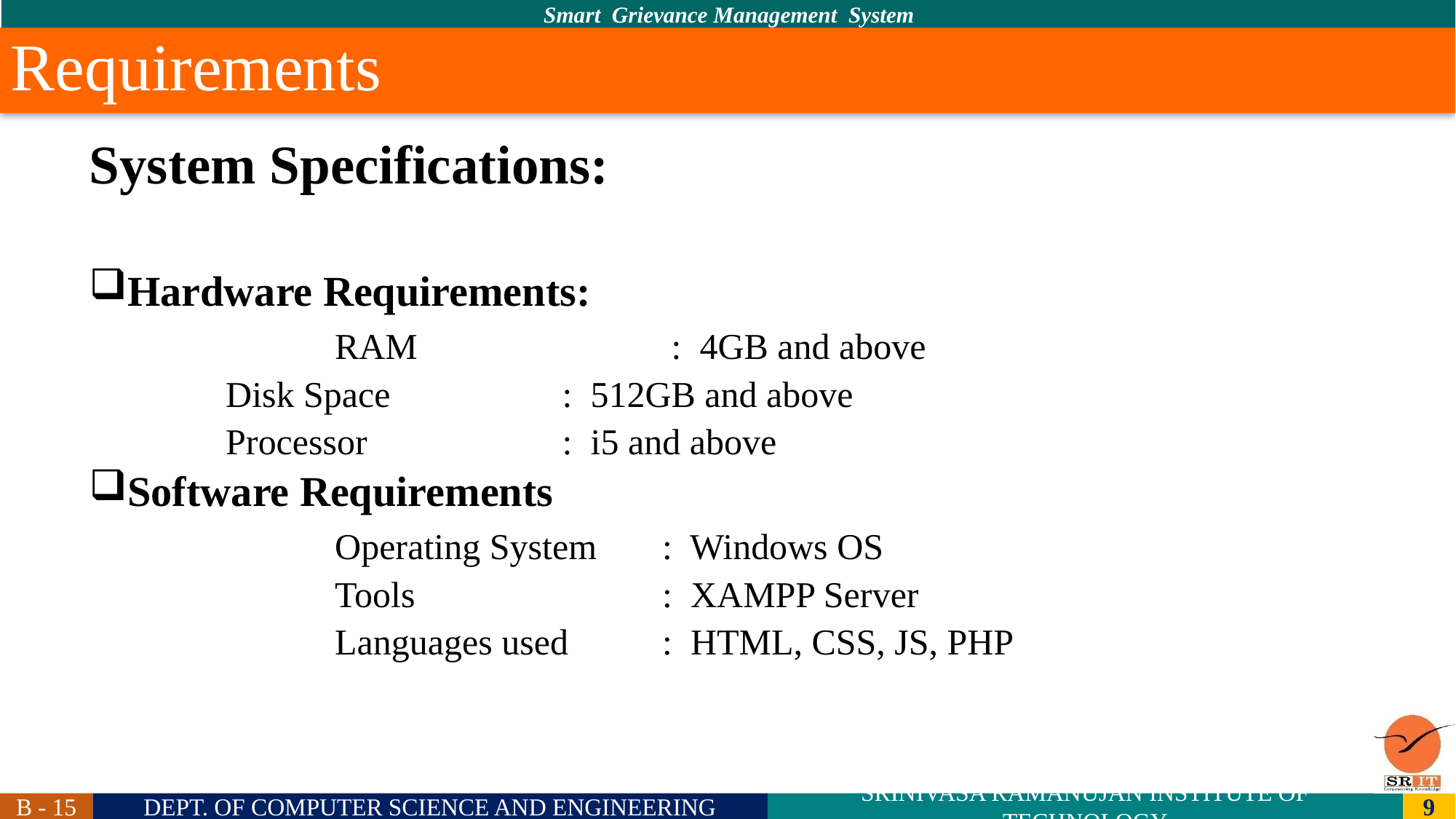

# Requirements
System Specifications:

Hardware Requirements:
			RAM                 	 :  4GB and above
             	Disk Space          	 :  512GB and above
             	Processor 		 :  i5 and above
Software Requirements
   		Operating System 	:  Windows OS
			Tools 			:  XAMPP Server
			Languages used 	:  HTML, CSS, JS, PHP